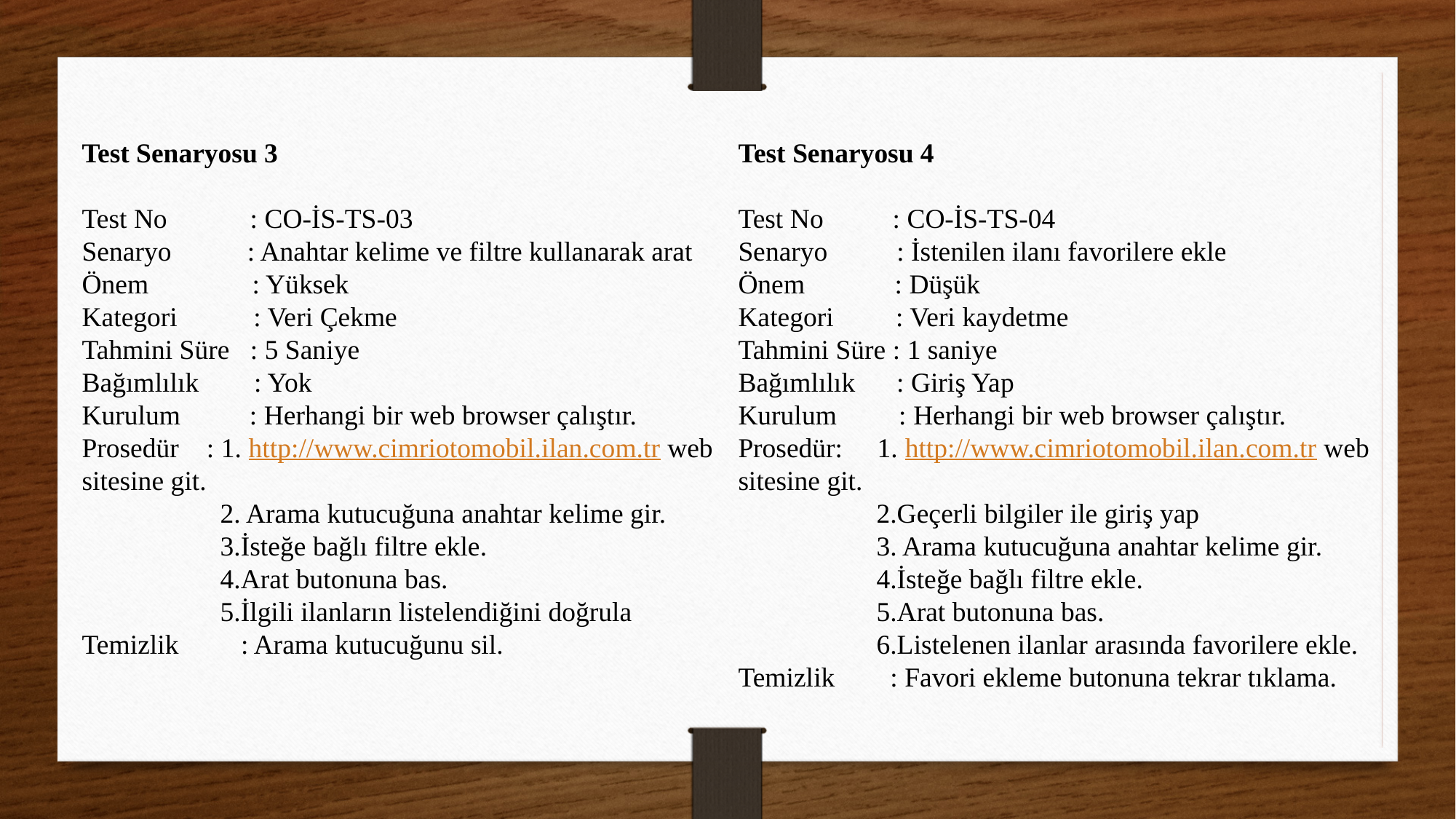

Test Senaryosu 3

Test No            : CO-İS-TS-03
Senaryo           : Anahtar kelime ve filtre kullanarak arat
Önem               : Yüksek
Kategori           : Veri Çekme
Tahmini Süre   : 5 Saniye
Bağımlılık        : Yok
Kurulum          : Herhangi bir web browser çalıştır.
Prosedür    : 1. http://www.cimriotomobil.ilan.com.tr web sitesine git.
                    2. Arama kutucuğuna anahtar kelime gir.
                    3.İsteğe bağlı filtre ekle.
                    4.Arat butonuna bas.
                    5.İlgili ilanların listelendiğini doğrula
Temizlik         : Arama kutucuğunu sil.
Test Senaryosu 4

Test No          : CO-İS-TS-04
Senaryo          : İstenilen ilanı favorilere ekle
Önem             : Düşük
Kategori         : Veri kaydetme
Tahmini Süre : 1 saniye
Bağımlılık      : Giriş Yap
Kurulum         : Herhangi bir web browser çalıştır.
Prosedür:     1. http://www.cimriotomobil.ilan.com.tr web sitesine git.
                    2.Geçerli bilgiler ile giriş yap
                    3. Arama kutucuğuna anahtar kelime gir.
                    4.İsteğe bağlı filtre ekle.
                    5.Arat butonuna bas.
                    6.Listelenen ilanlar arasında favorilere ekle.
Temizlik        : Favori ekleme butonuna tekrar tıklama.